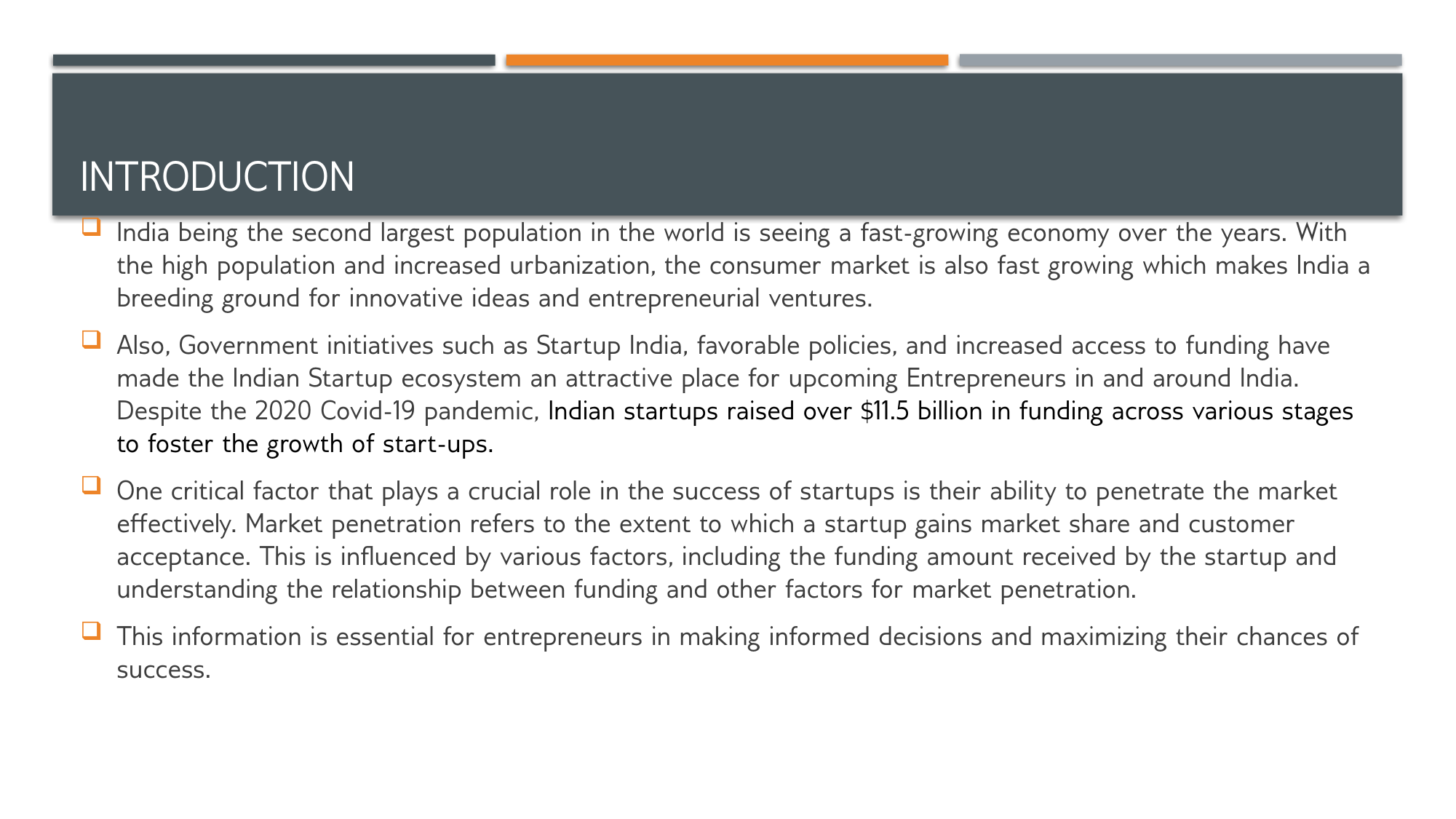

# introduction

India being the second largest population in the world is seeing a fast-growing economy over the years. With the high population and increased urbanization, the consumer market is also fast growing which makes India a breeding ground for innovative ideas and entrepreneurial ventures.
Also, Government initiatives such as Startup India, favorable policies, and increased access to funding have made the Indian Startup ecosystem an attractive place for upcoming Entrepreneurs in and around India. Despite the 2020 Covid-19 pandemic, Indian startups raised over $11.5 billion in funding across various stages to foster the growth of start-ups.
One critical factor that plays a crucial role in the success of startups is their ability to penetrate the market effectively. Market penetration refers to the extent to which a startup gains market share and customer acceptance. This is influenced by various factors, including the funding amount received by the startup and understanding the relationship between funding and other factors for market penetration.
This information is essential for entrepreneurs in making informed decisions and maximizing their chances of success.